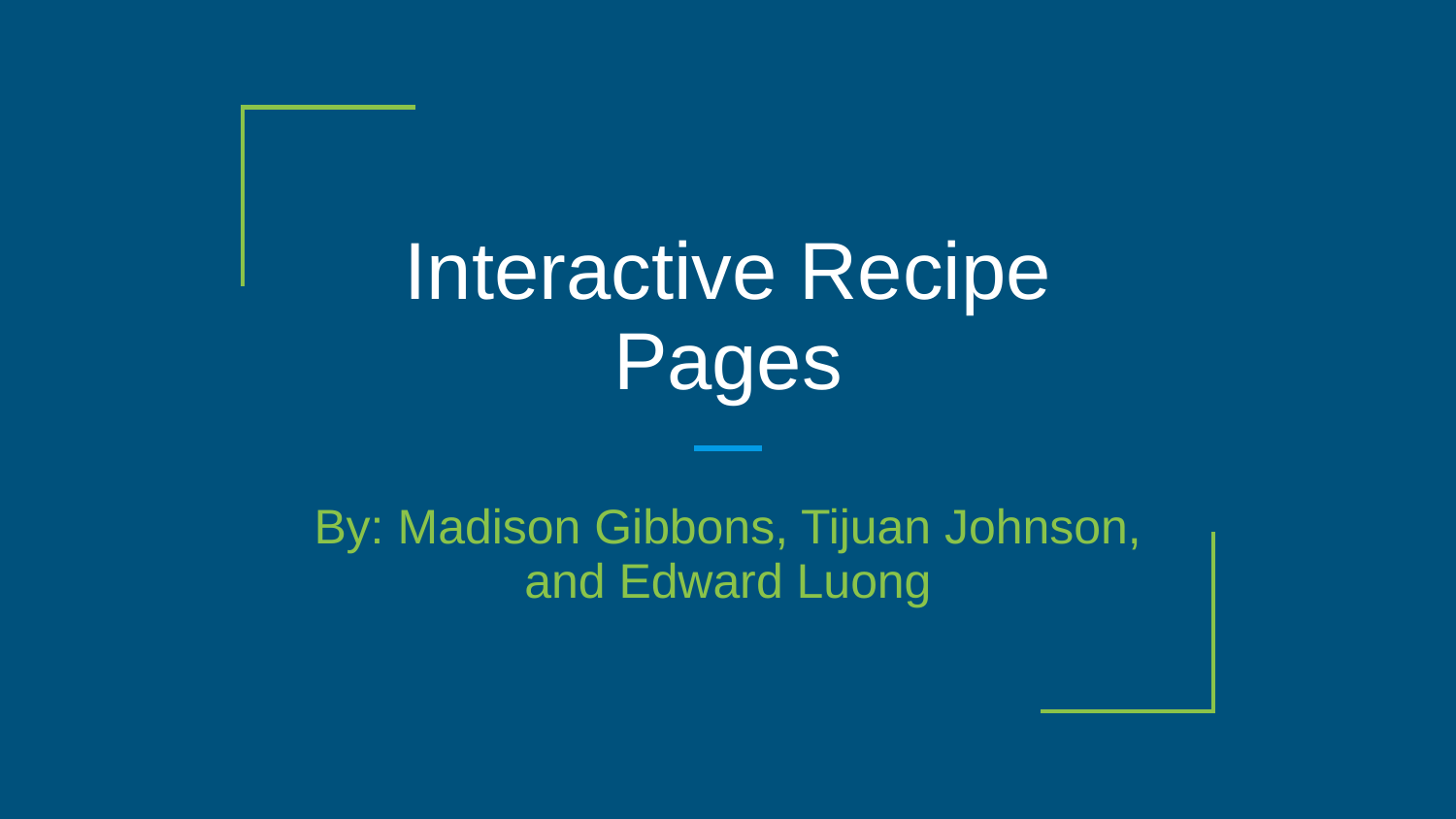

# Interactive Recipe Pages
By: Madison Gibbons, Tijuan Johnson, and Edward Luong